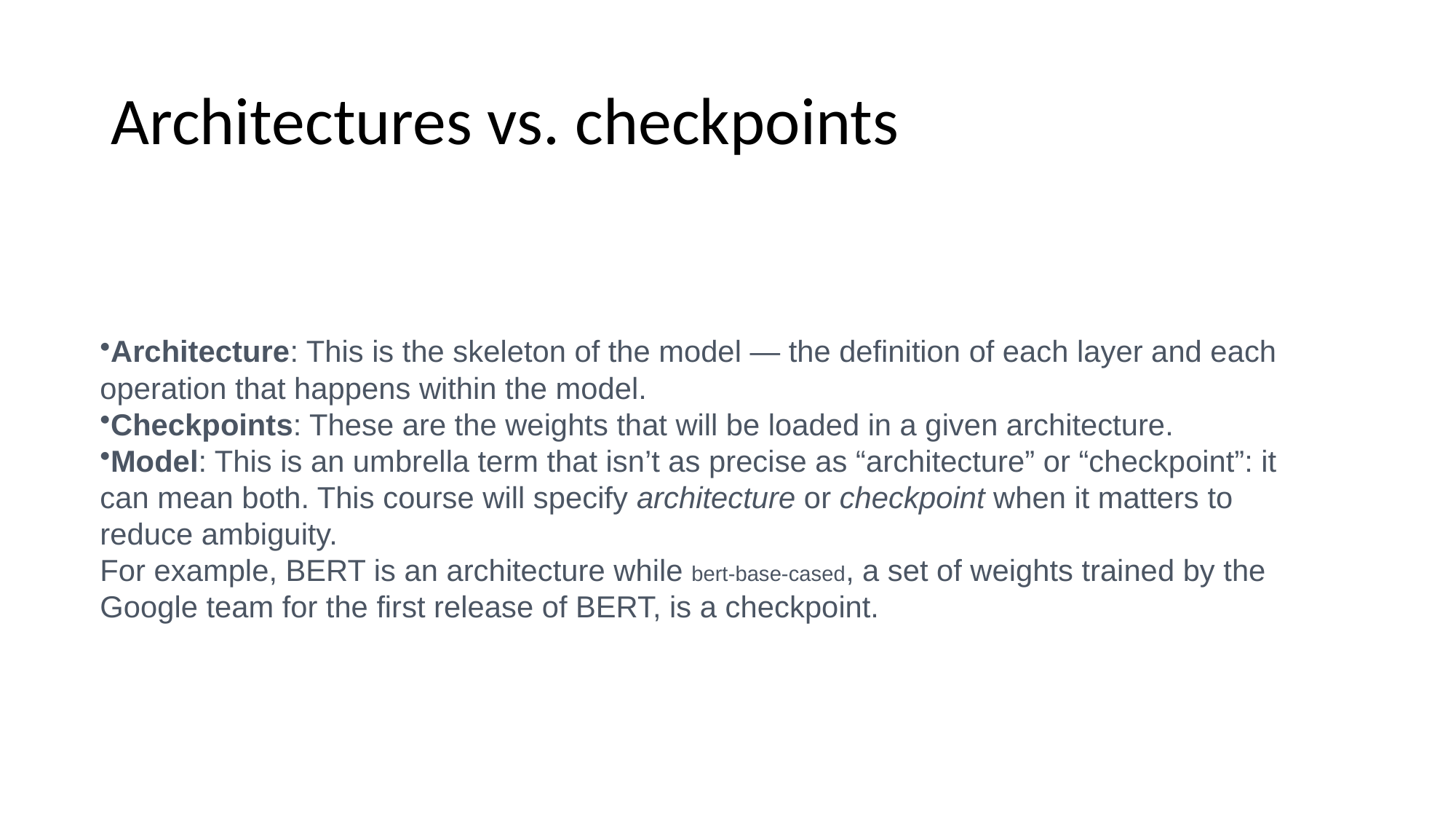

# Architectures vs. checkpoints
Architecture: This is the skeleton of the model — the definition of each layer and each operation that happens within the model.
Checkpoints: These are the weights that will be loaded in a given architecture.
Model: This is an umbrella term that isn’t as precise as “architecture” or “checkpoint”: it can mean both. This course will specify architecture or checkpoint when it matters to reduce ambiguity.
For example, BERT is an architecture while bert-base-cased, a set of weights trained by the Google team for the first release of BERT, is a checkpoint.